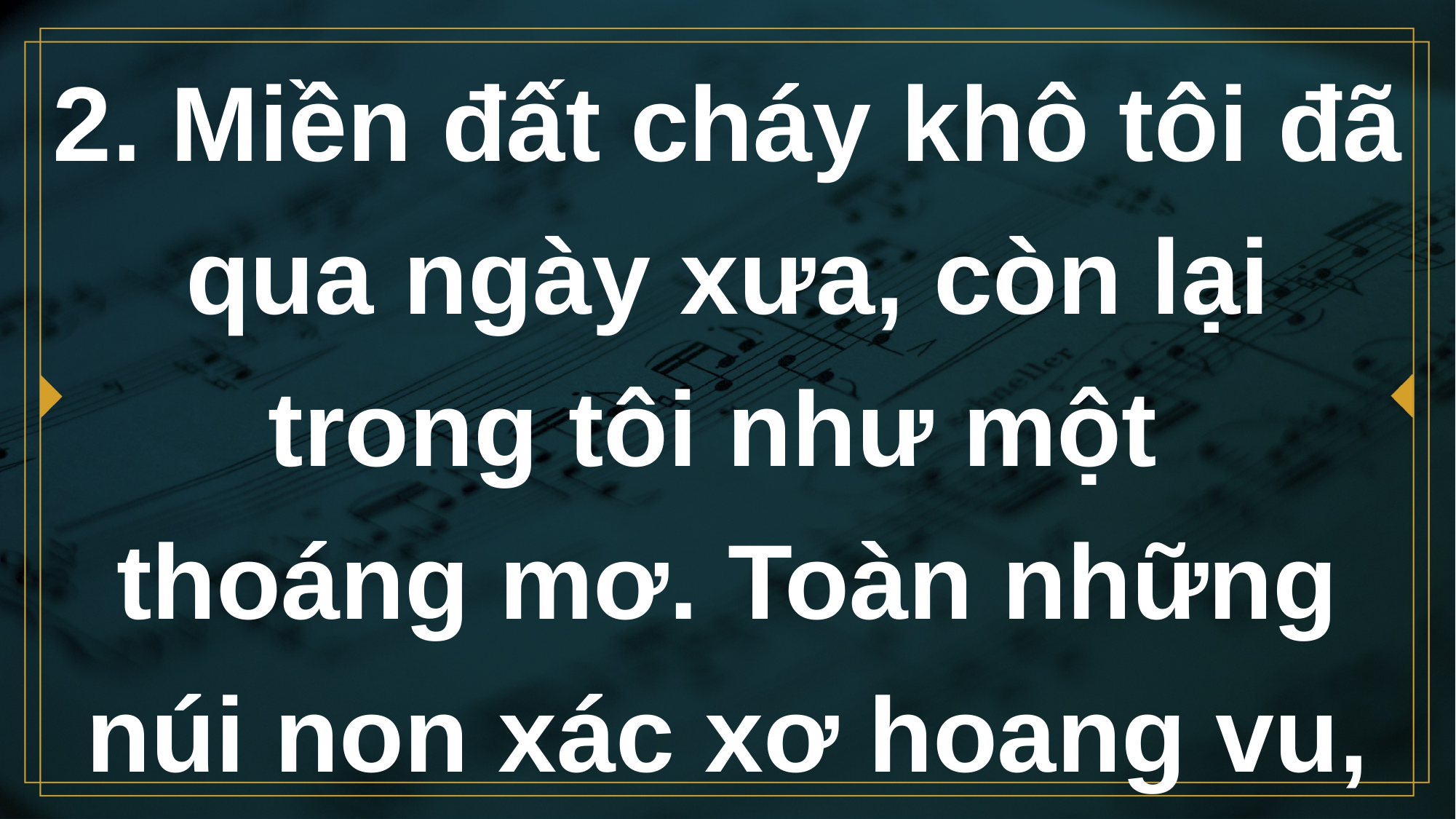

# 2. Miền đất cháy khô tôi đã qua ngày xưa, còn lại trong tôi như một thoáng mơ. Toàn những núi non xác xơ hoang vu,